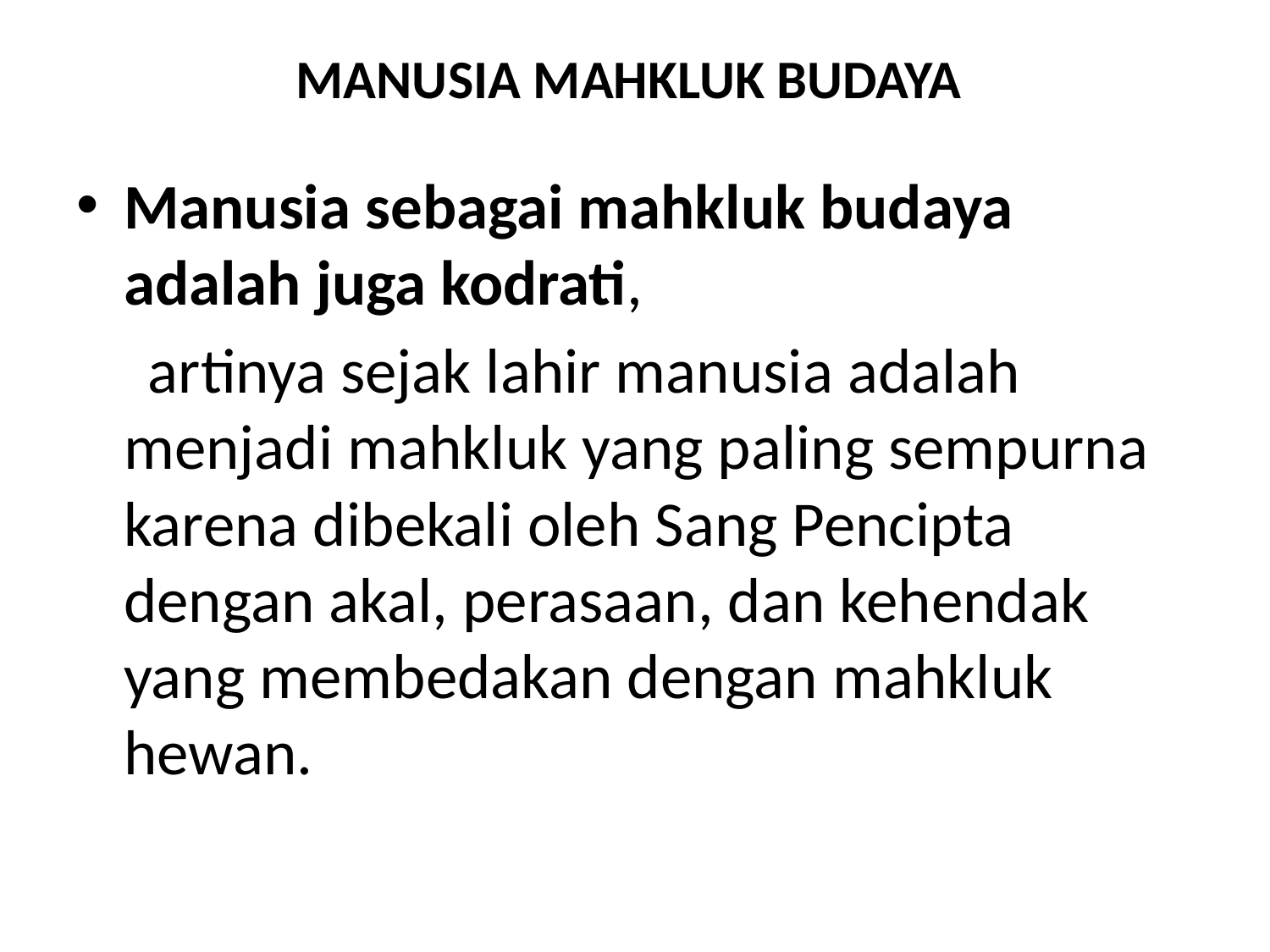

# MANUSIA MAHKLUK BUDAYA
Manusia sebagai mahkluk budaya adalah juga kodrati,
     artinya sejak lahir manusia adalah menjadi mahkluk yang paling sempurna karena dibekali oleh Sang Pencipta dengan akal, perasaan, dan kehendak yang membedakan dengan mahkluk hewan.